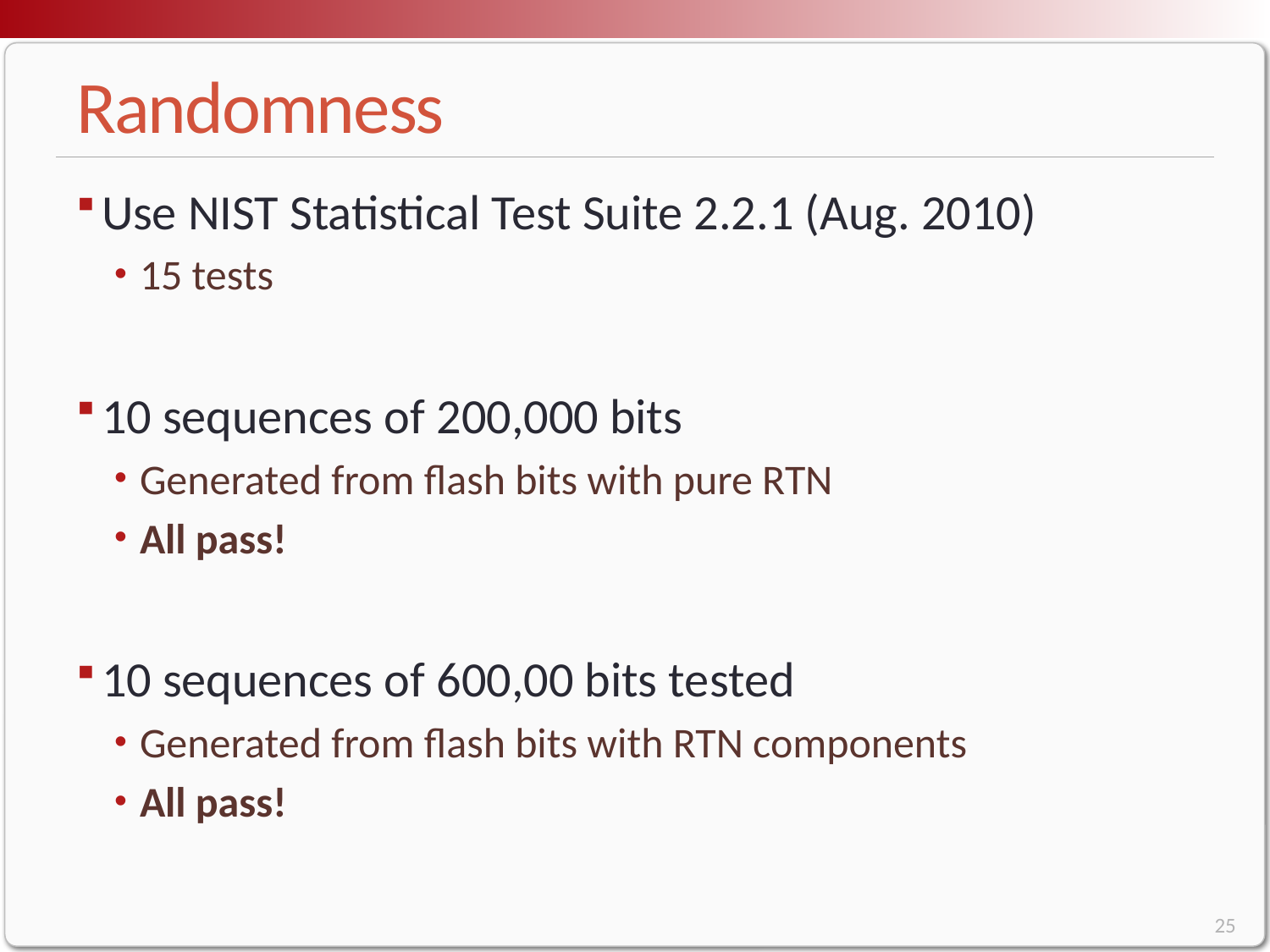

# Randomness
Use NIST Statistical Test Suite 2.2.1 (Aug. 2010)
15 tests

10 sequences of 200,000 bits
Generated from flash bits with pure RTN
All pass!

10 sequences of 600,00 bits tested
Generated from flash bits with RTN components
All pass!

25